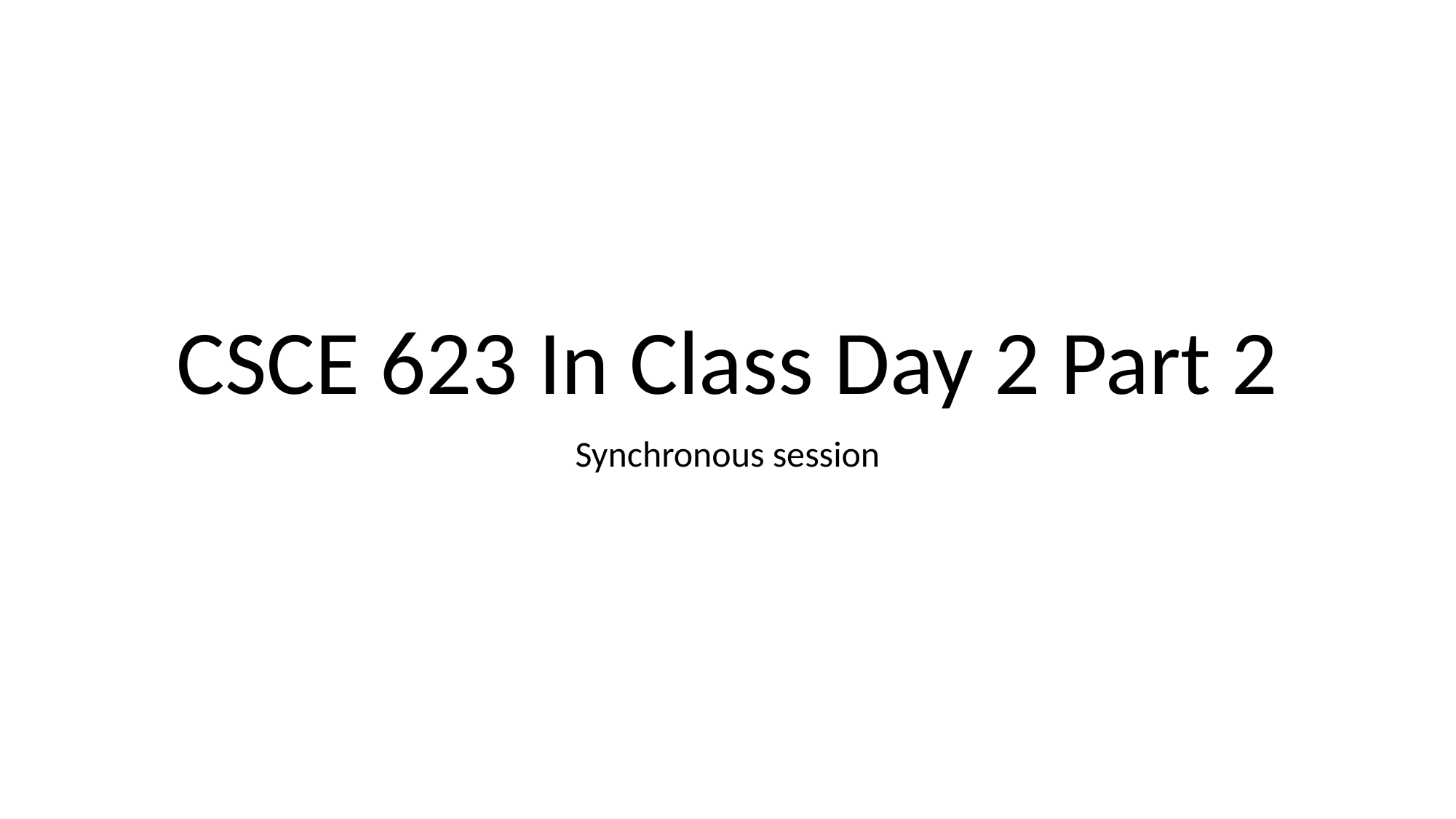

# CSCE 623 In Class Day 2 Part 2
Synchronous session